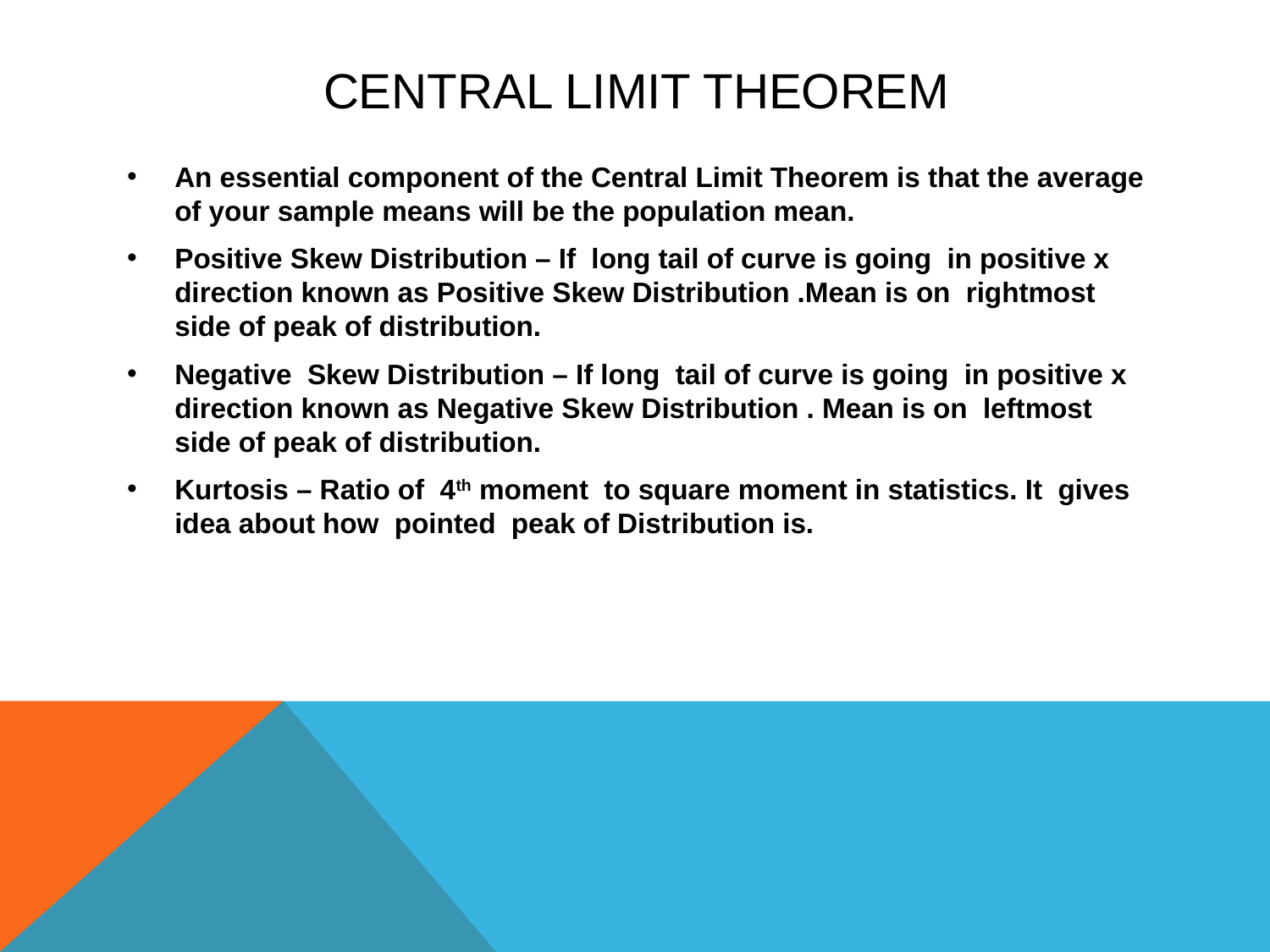

# Central limit Theorem
An essential component of the Central Limit Theorem is that the average of your sample means will be the population mean.
Positive Skew Distribution – If  long tail of curve is going  in positive x direction known as Positive Skew Distribution .Mean is on  rightmost side of peak of distribution.
Negative  Skew Distribution – If long  tail of curve is going  in positive x direction known as Negative Skew Distribution . Mean is on  leftmost side of peak of distribution.
Kurtosis – Ratio of  4th moment  to square moment in statistics. It  gives  idea about how  pointed  peak of Distribution is.